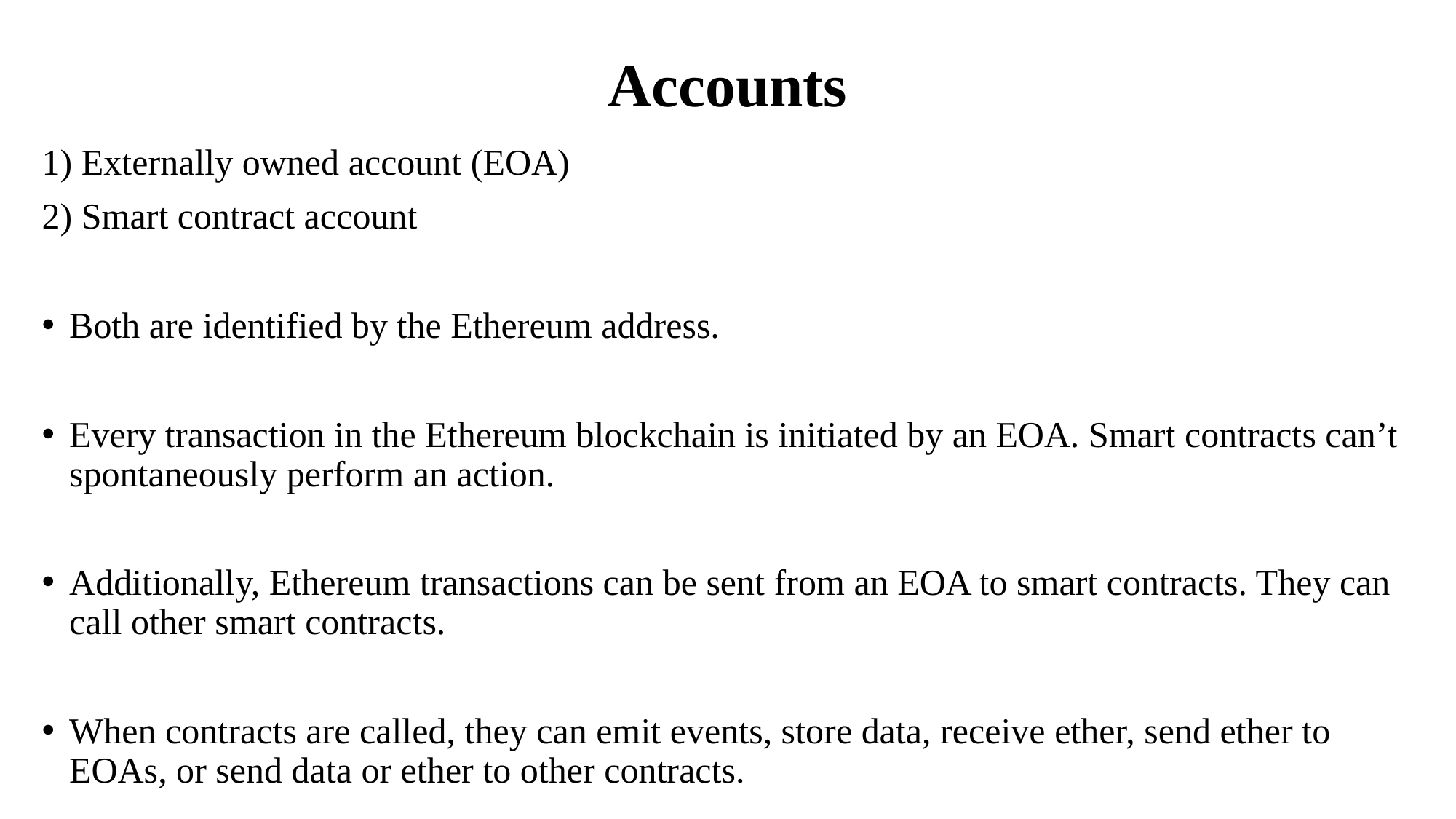

# Accounts
1) Externally owned account (EOA)
2) Smart contract account

Both are identified by the Ethereum address.

Every transaction in the Ethereum blockchain is initiated by an EOA. Smart contracts can’t spontaneously perform an action.

Additionally, Ethereum transactions can be sent from an EOA to smart contracts. They can call other smart contracts.

When contracts are called, they can emit events, store data, receive ether, send ether to EOAs, or send data or ether to other contracts.